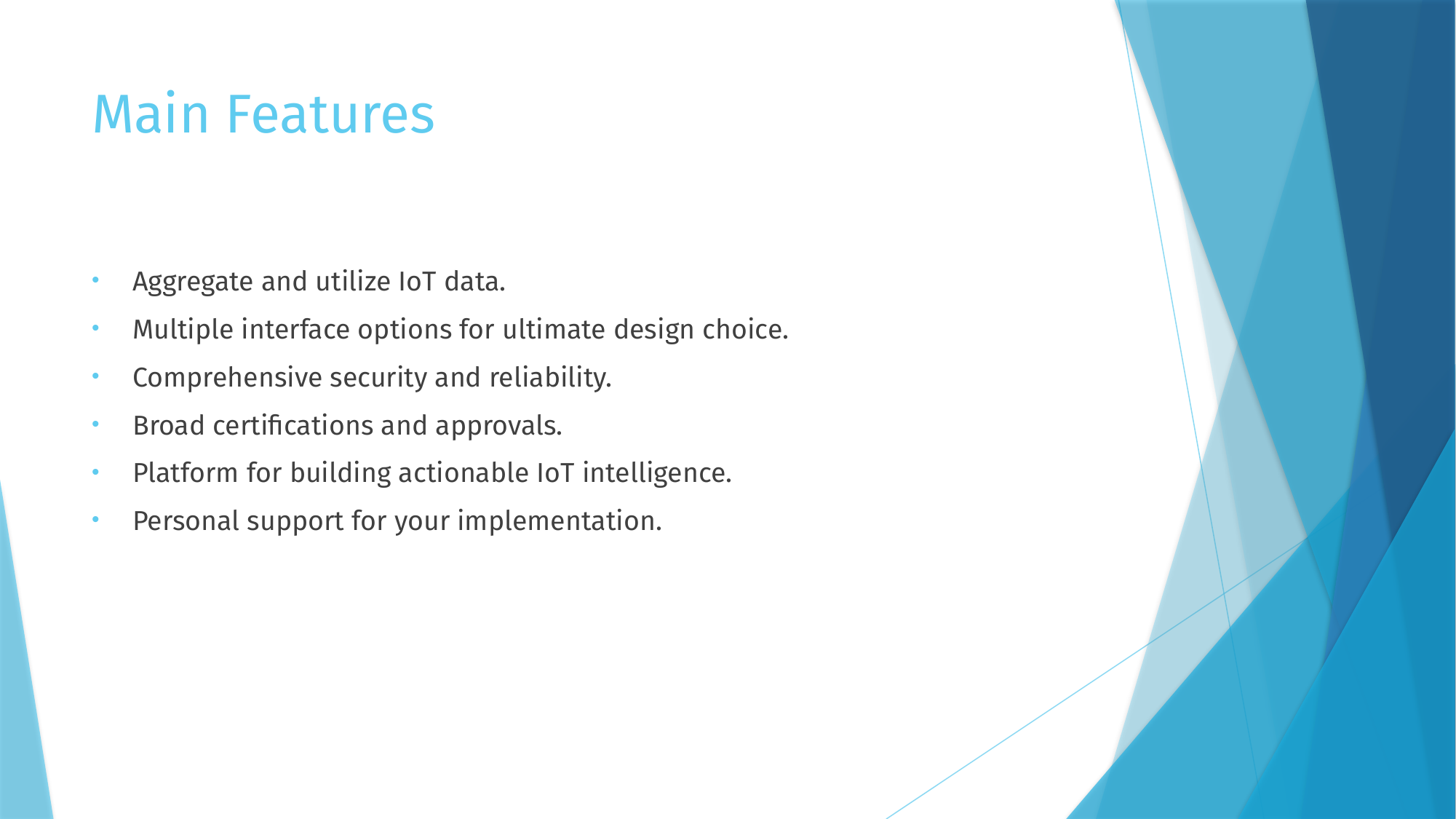

# Main Features
Aggregate and utilize IoT data.
Multiple interface options for ultimate design choice.
Comprehensive security and reliability.
Broad certifications and approvals.
Platform for building actionable IoT intelligence.
Personal support for your implementation.